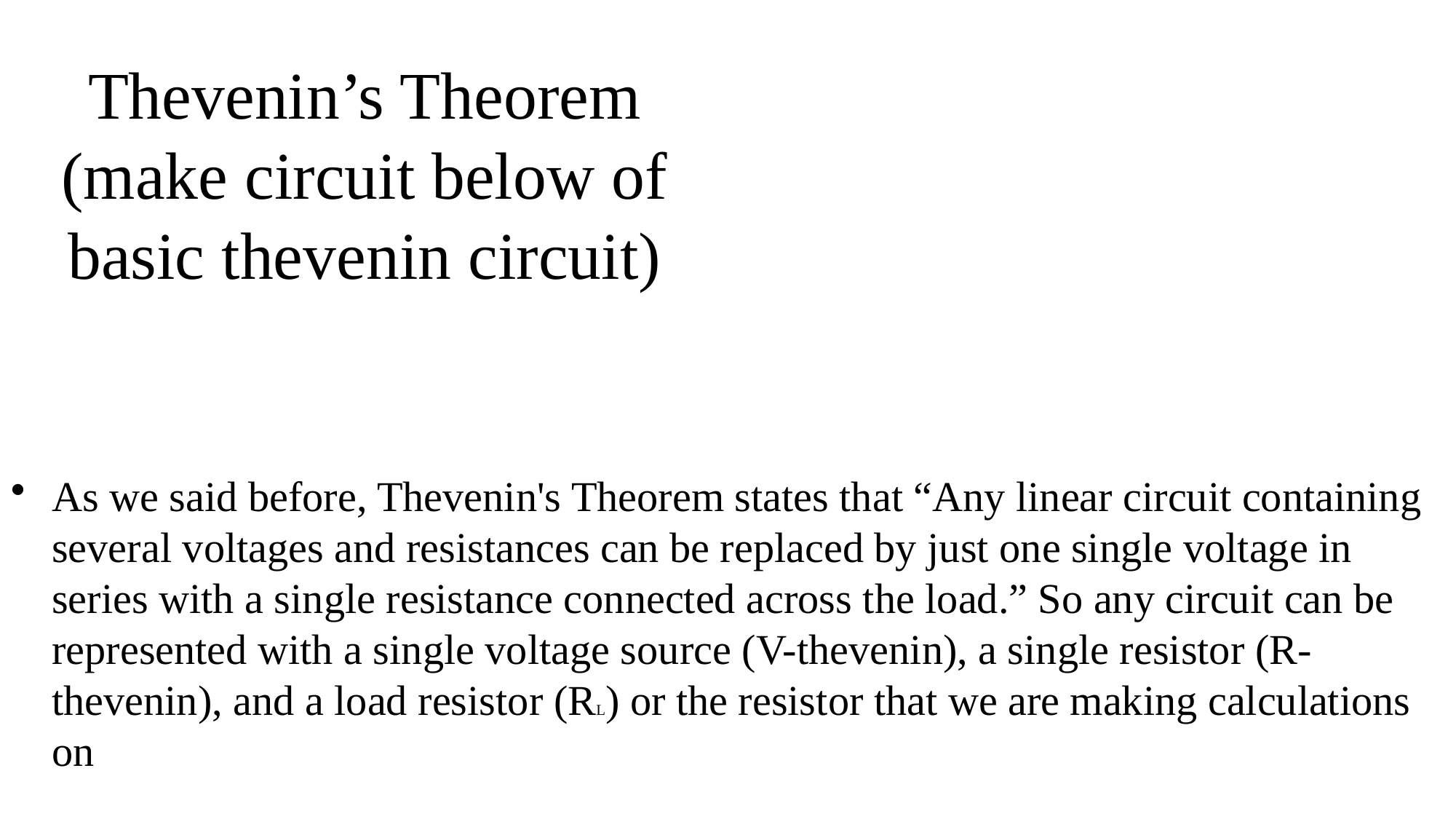

# Thevenin’s Theorem (make circuit below of basic thevenin circuit)
As we said before, Thevenin's Theorem states that “Any linear circuit containing several voltages and resistances can be replaced by just one single voltage in series with a single resistance connected across the load.” So any circuit can be represented with a single voltage source (V-thevenin), a single resistor (R-thevenin), and a load resistor (RL) or the resistor that we are making calculations on